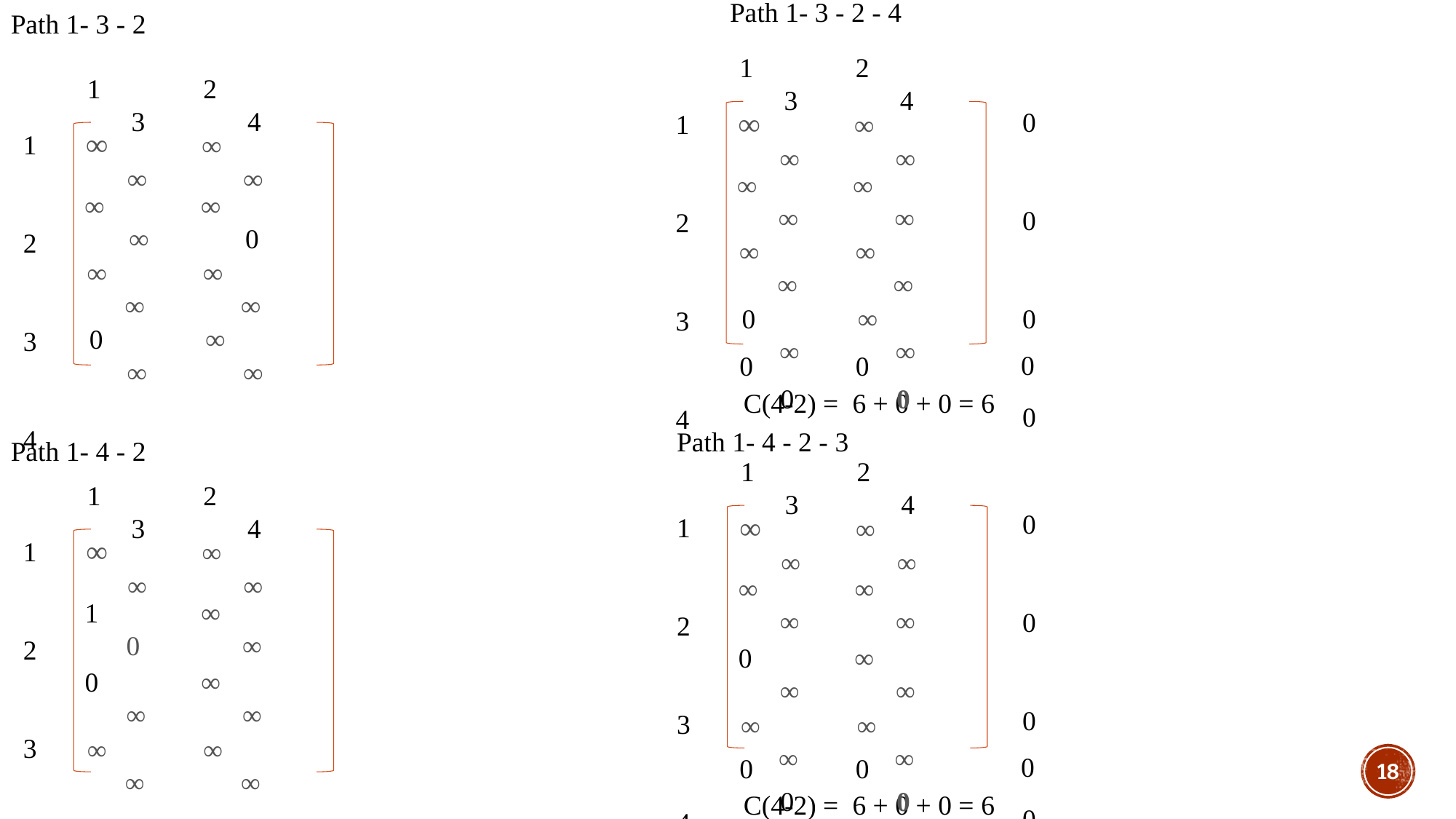

Path 1- 3 - 2 - 4
Path 1- 3 - 2
1	 2	 3	 4
∞	 ∞ 	 ∞ 	 ∞

1
2
3
4

∞ 	 ∞ 	 ∞ 	 ∞
∞ 	 ∞ 	 ∞ 	 ∞
0	 ∞ 	 ∞ 	 ∞
1	 2	 3	 4
∞	 ∞ 	 ∞ 	 ∞

1
2
3
4

∞ 	 ∞ 	 ∞ 	 0
∞ 	 ∞ 	 ∞ 	 ∞
0	 ∞ 	 ∞ 	 ∞
0
0
0
0
0
0	 0	 0	 0
C(4-2) =  6 + 0 + 0 = 6
Path 1- 4 - 2 - 3
Path 1- 4 - 2
1	 2	 3	 4
∞	 ∞ 	 ∞ 	 ∞

1
2
3
4

∞ 	 ∞ 	 ∞ 	 ∞
0	 ∞ 	 ∞ 	 ∞
∞	 ∞ 	 ∞ 	 ∞
1	 2	 3	 4
∞	 ∞ 	 ∞ 	 ∞

1
2
3
4

1	 ∞ 	 0 	 ∞
0	 ∞ 	 ∞ 	 ∞
∞	 ∞ 	 ∞ 	 ∞
0
0
0
0
0
0	 0	 0	 0
18
C(4-2) =  6 + 0 + 0 = 6